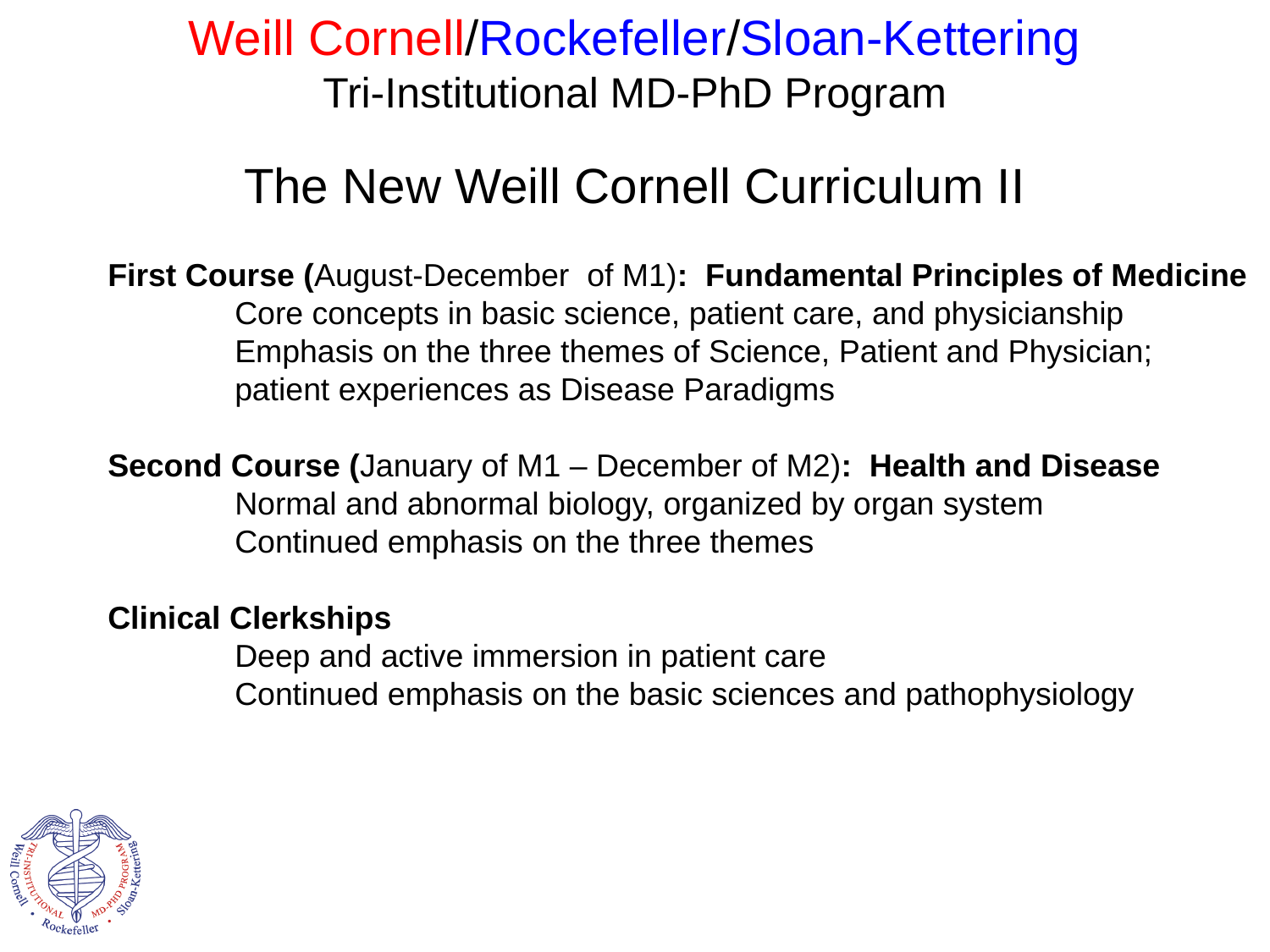

Weill Cornell/Rockefeller/Sloan-Kettering
Tri-Institutional MD-PhD Program
The New Weill Cornell Curriculum II
First Course (August-December  of M1):  Fundamental Principles of Medicine
	Core concepts in basic science, patient care, and physicianship
	Emphasis on the three themes of Science, Patient and Physician;
	patient experiences as Disease Paradigms

Second Course (January of M1 – December of M2):  Health and Disease
	Normal and abnormal biology, organized by organ system
	Continued emphasis on the three themes

Clinical Clerkships
	Deep and active immersion in patient care
	Continued emphasis on the basic sciences and pathophysiology